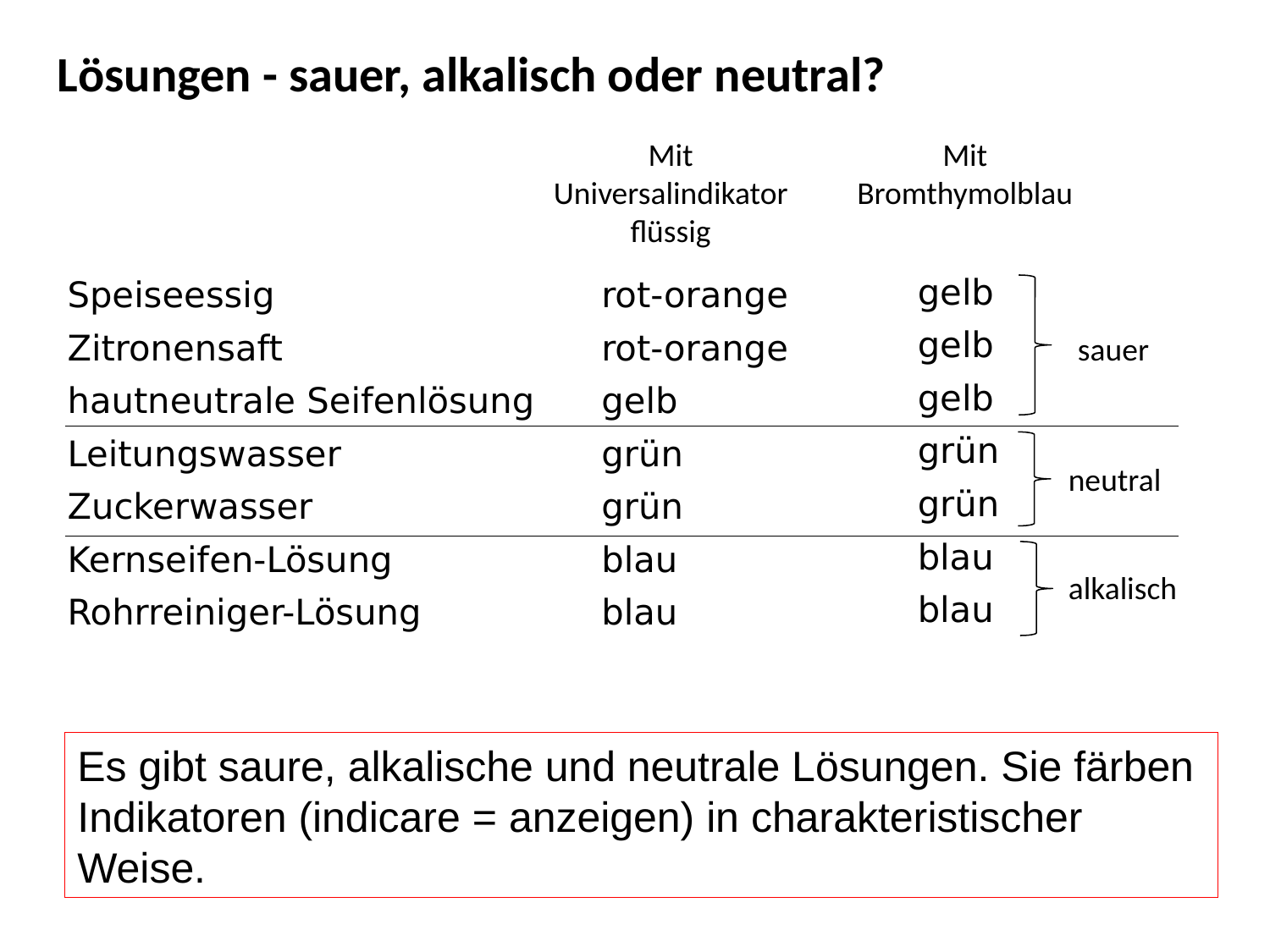

Lösungen - sauer, alkalisch oder neutral?
Mit Universalindikator flüssig
Mit Bromthymolblau
gelb
gelb
gelb
grün
grün
blau
blau
Speiseessig
Zitronensaft
hautneutrale Seifenlösung
Leitungswasser
Zuckerwasser
Kernseifen-Lösung
Rohrreiniger-Lösung
rot-orange
rot-orange
gelb
grün
grün
blau
blau

sauer

neutral

alkalisch
Es gibt saure, alkalische und neutrale Lösungen. Sie färben Indikatoren (indicare = anzeigen) in charakteristischer Weise.